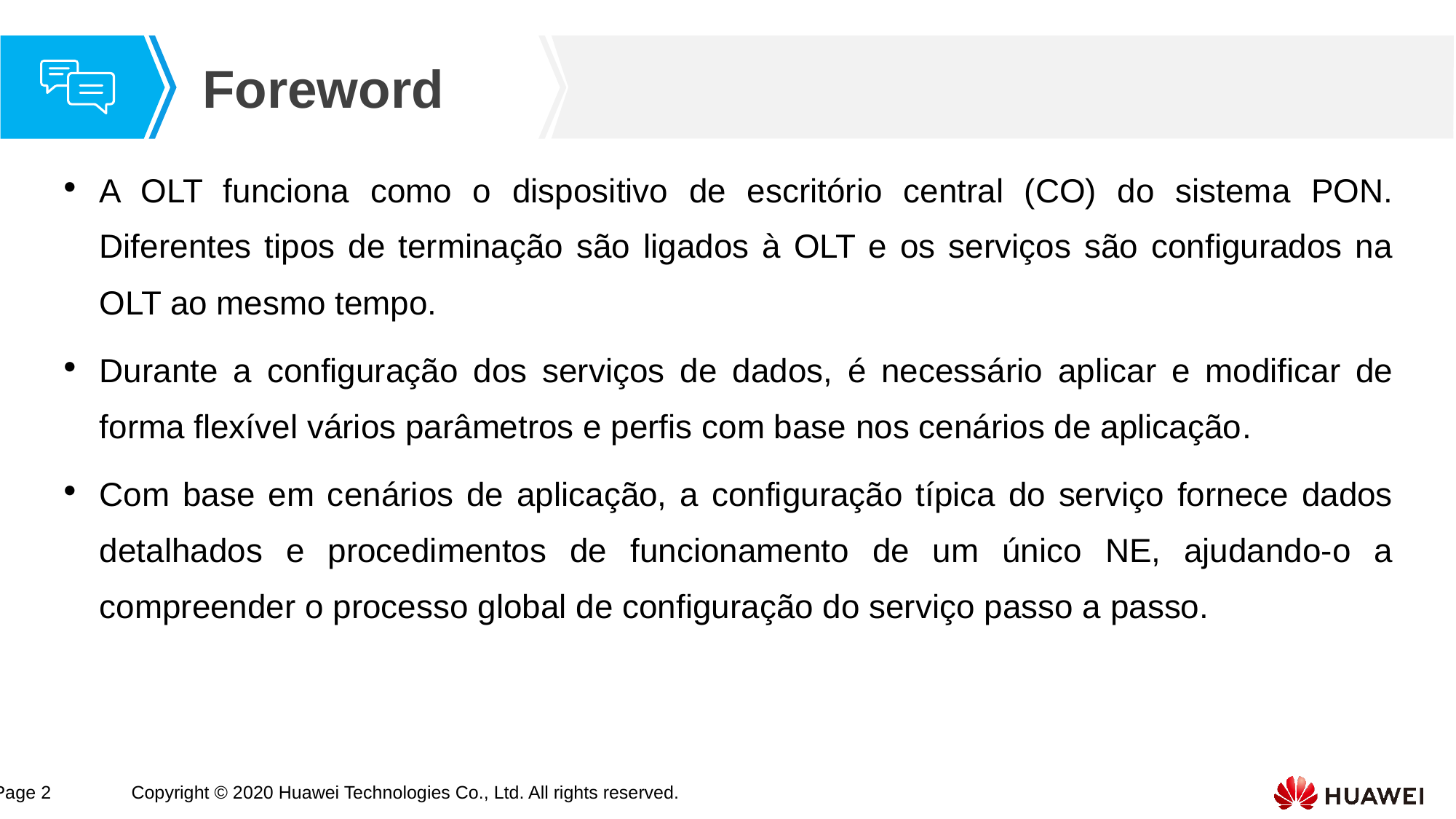

A OLT funciona como o dispositivo de escritório central (CO) do sistema PON. Diferentes tipos de terminação são ligados à OLT e os serviços são configurados na OLT ao mesmo tempo.
Durante a configuração dos serviços de dados, é necessário aplicar e modificar de forma flexível vários parâmetros e perfis com base nos cenários de aplicação.
Com base em cenários de aplicação, a configuração típica do serviço fornece dados detalhados e procedimentos de funcionamento de um único NE, ajudando-o a compreender o processo global de configuração do serviço passo a passo.